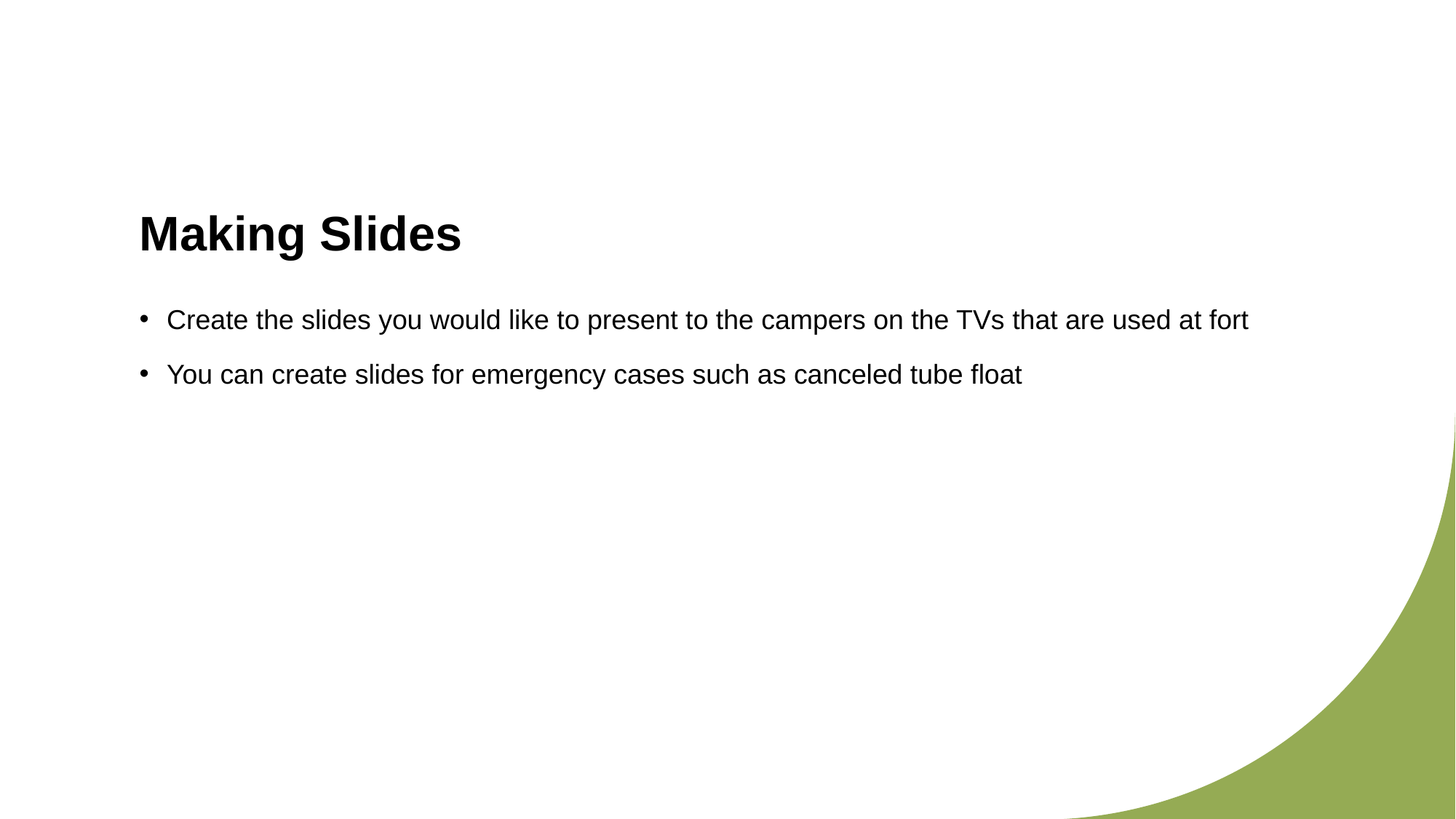

# Making Slides
Create the slides you would like to present to the campers on the TVs that are used at fort
You can create slides for emergency cases such as canceled tube float